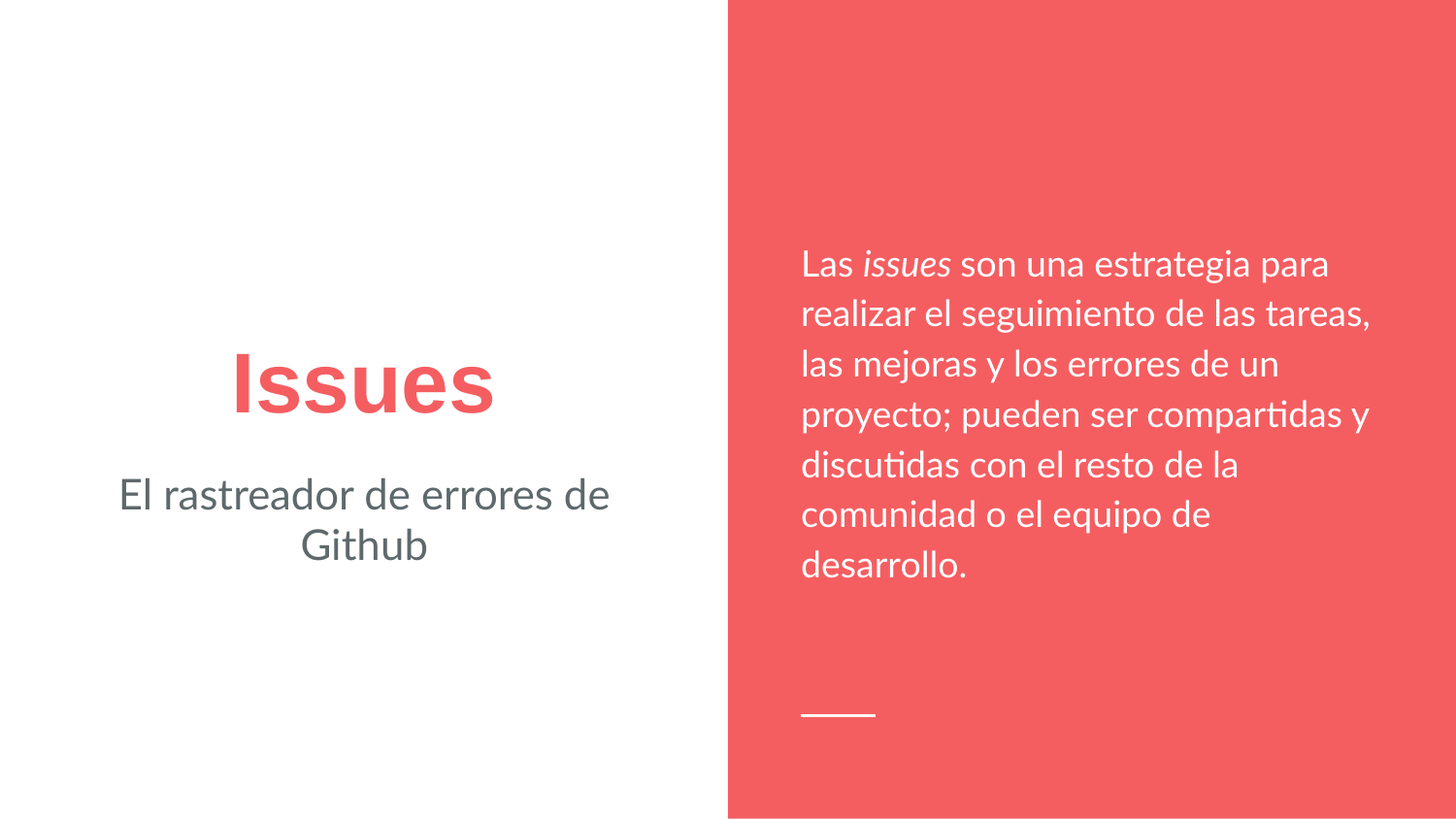

Las issues son una estrategia para realizar el seguimiento de las tareas, las mejoras y los errores de un proyecto; pueden ser compartidas y discutidas con el resto de la comunidad o el equipo de desarrollo.
# Issues
El rastreador de errores de Github